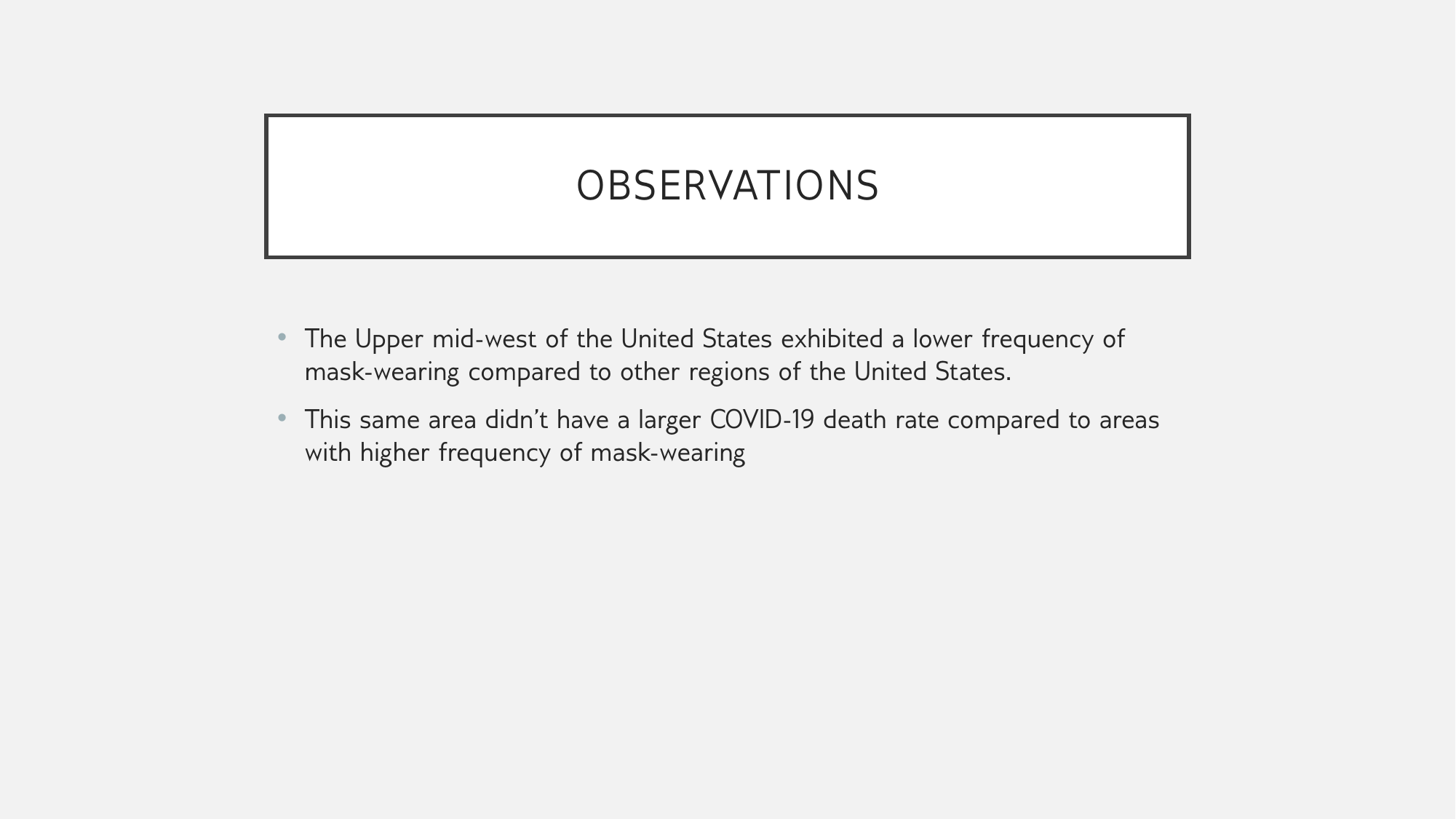

# Observations
The Upper mid-west of the United States exhibited a lower frequency of mask-wearing compared to other regions of the United States.
This same area didn’t have a larger COVID-19 death rate compared to areas with higher frequency of mask-wearing